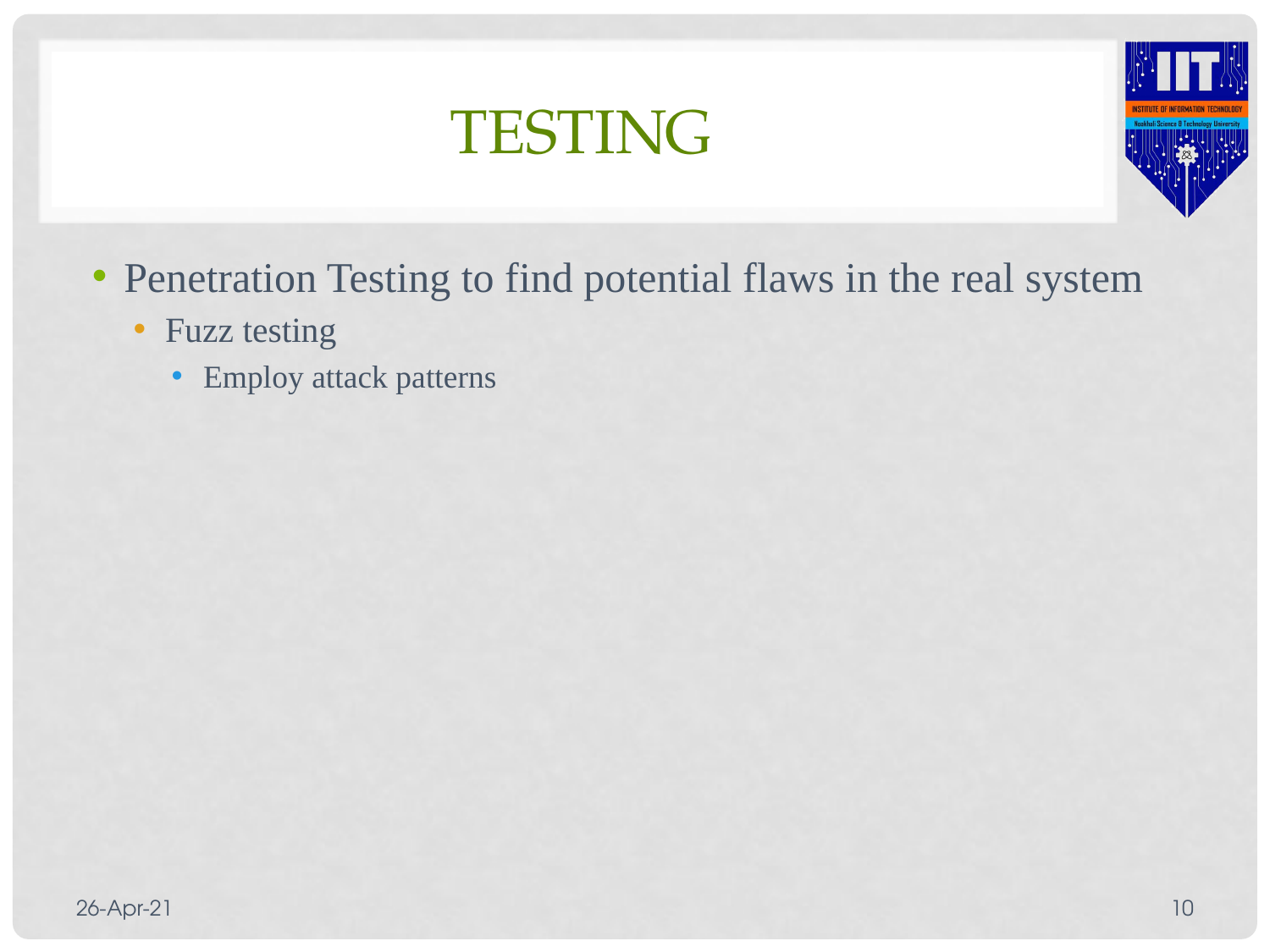

# Testing
Penetration Testing to find potential flaws in the real system
Fuzz testing
Employ attack patterns
26-Apr-21
10